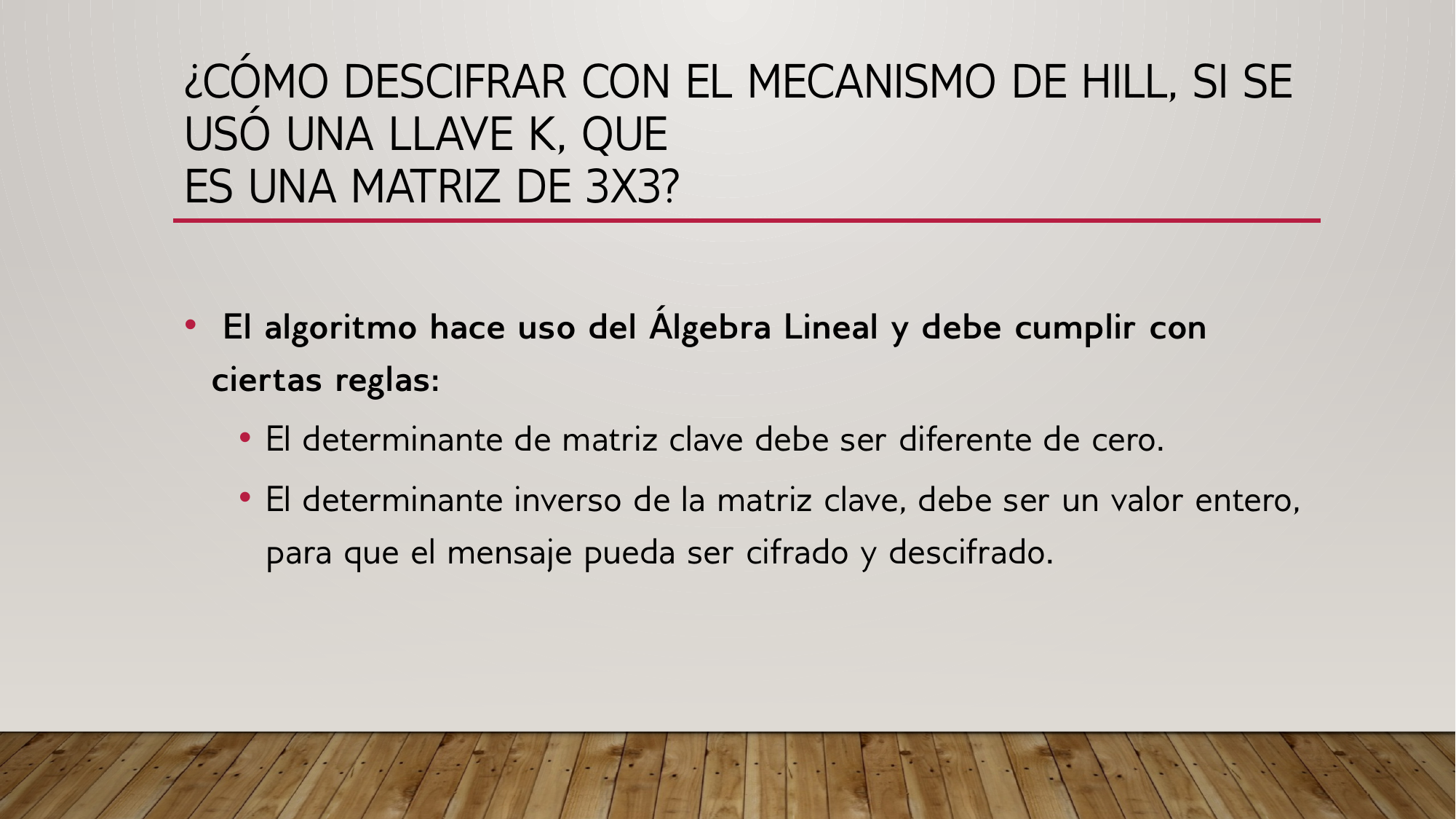

# ¿Cómo descifrar con el mecanismo de Hill, si se usó una llave K, que es una matriz de 3x3?
 El algoritmo hace uso del Álgebra Lineal y debe cumplir con ciertas reglas:
El determinante de matriz clave debe ser diferente de cero.
El determinante inverso de la matriz clave, debe ser un valor entero, para que el mensaje pueda ser cifrado y descifrado.